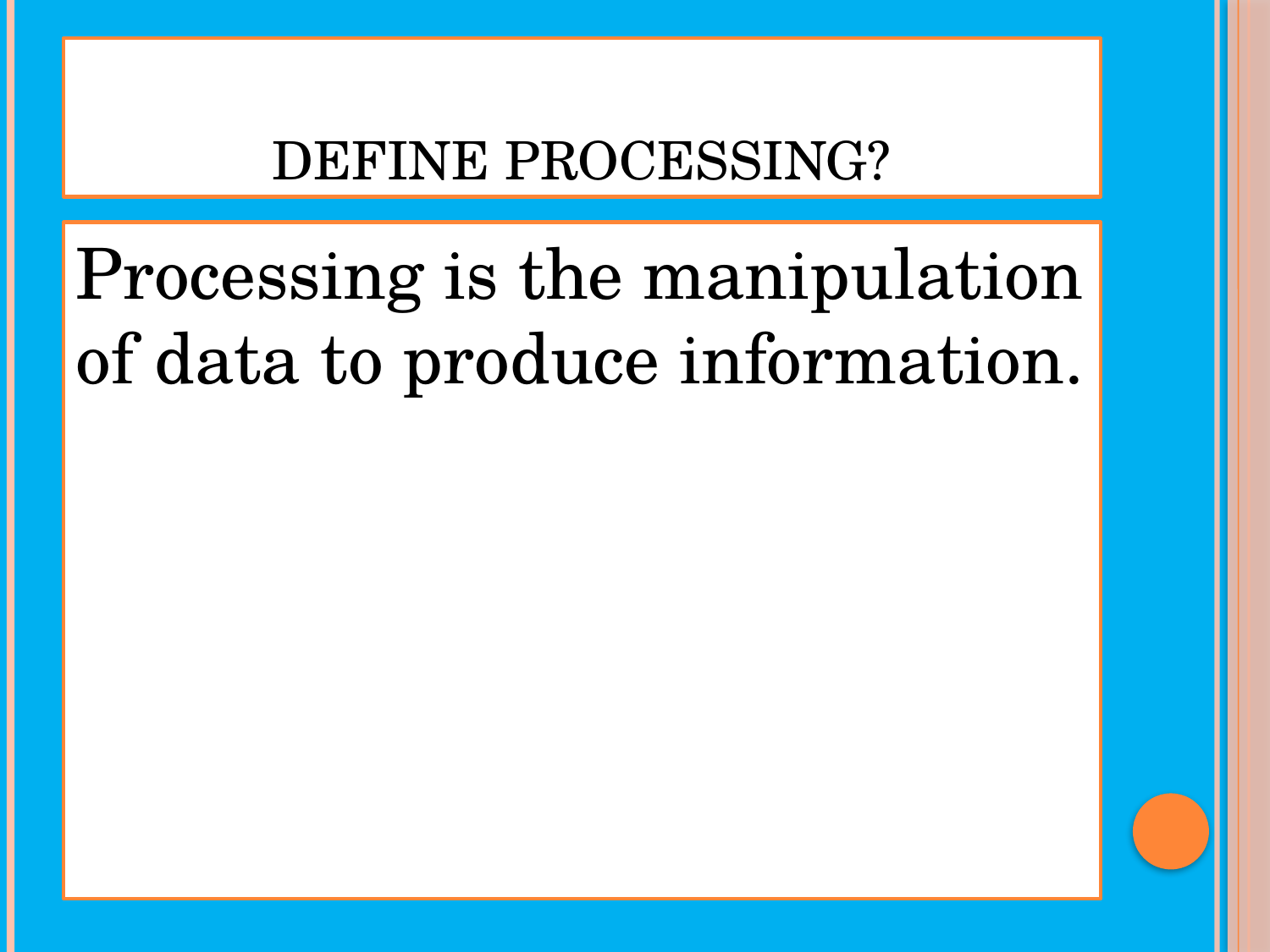

# Define processing?
Processing is the manipulation of data to produce information.